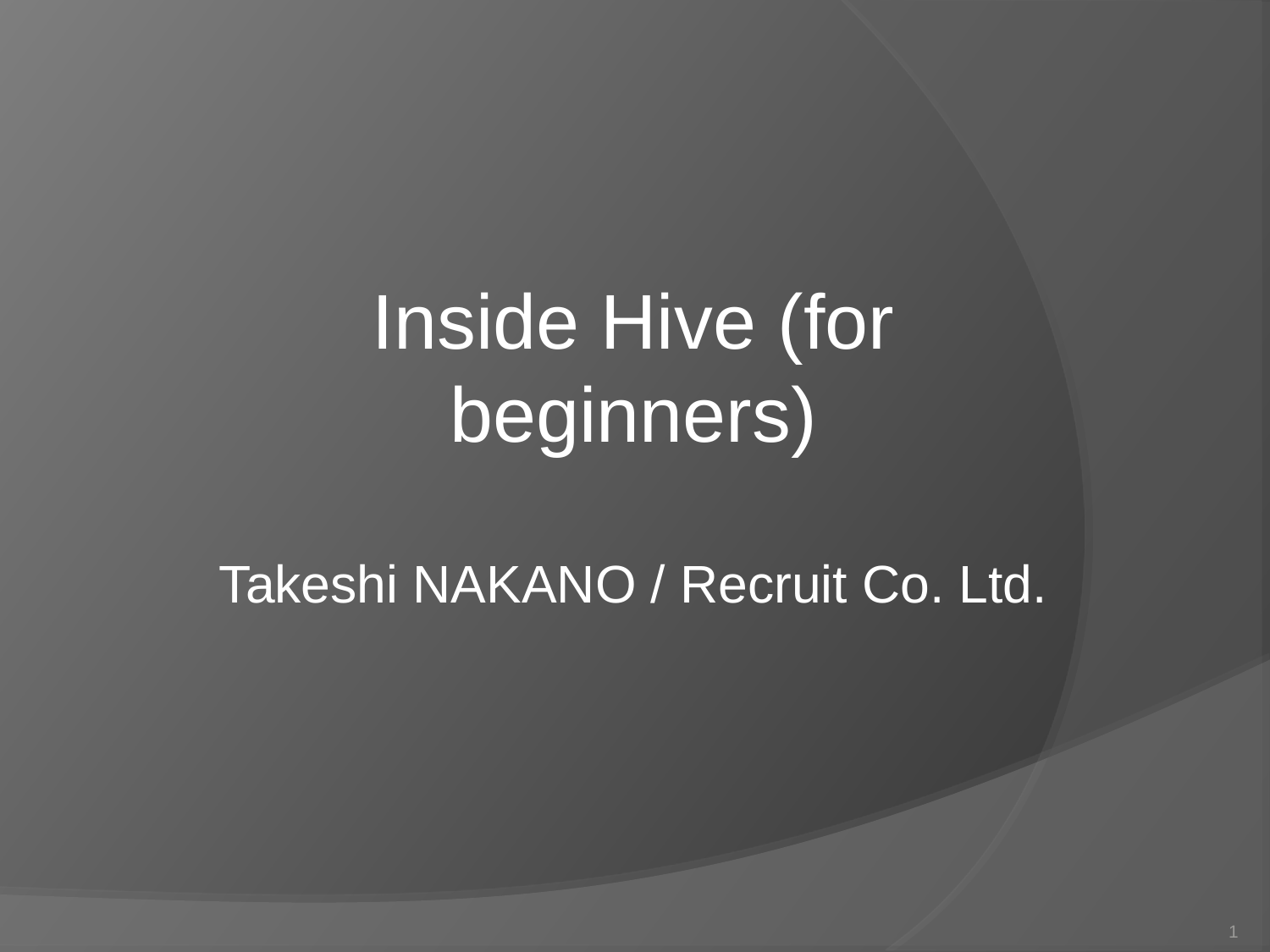

Inside Hive (for beginners)
#
Takeshi NAKANO / Recruit Co. Ltd.
1